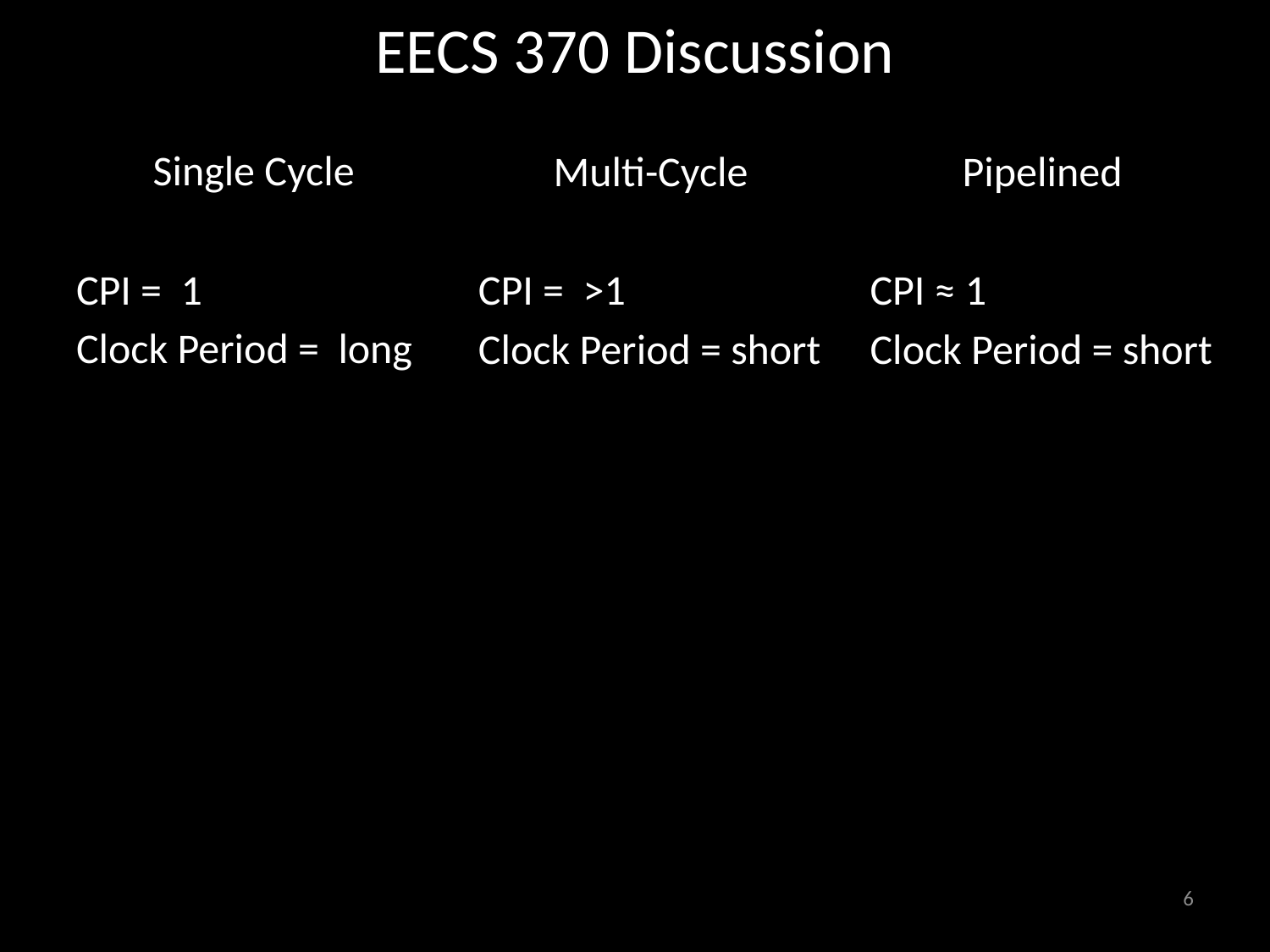

# EECS 370 Discussion
Single Cycle

CPI =  1
Clock Period =  long
Multi-Cycle

CPI =  >1
Clock Period = short
Pipelined

CPI ≈ 1
Clock Period = short
6